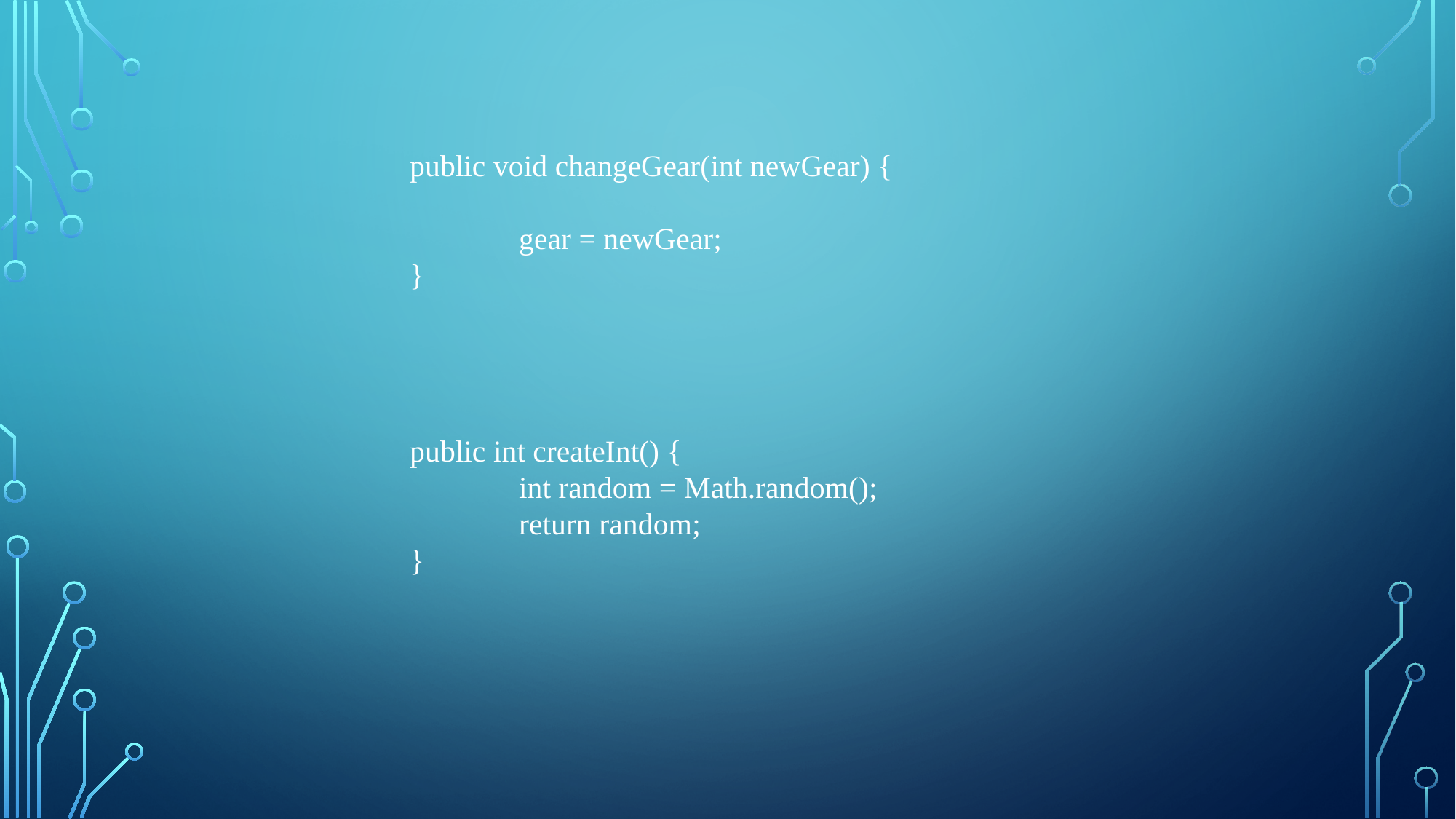

public void changeGear(int newGear) {

	gear = newGear;
}
public int createInt() {
	int random = Math.random();
	return random;
}